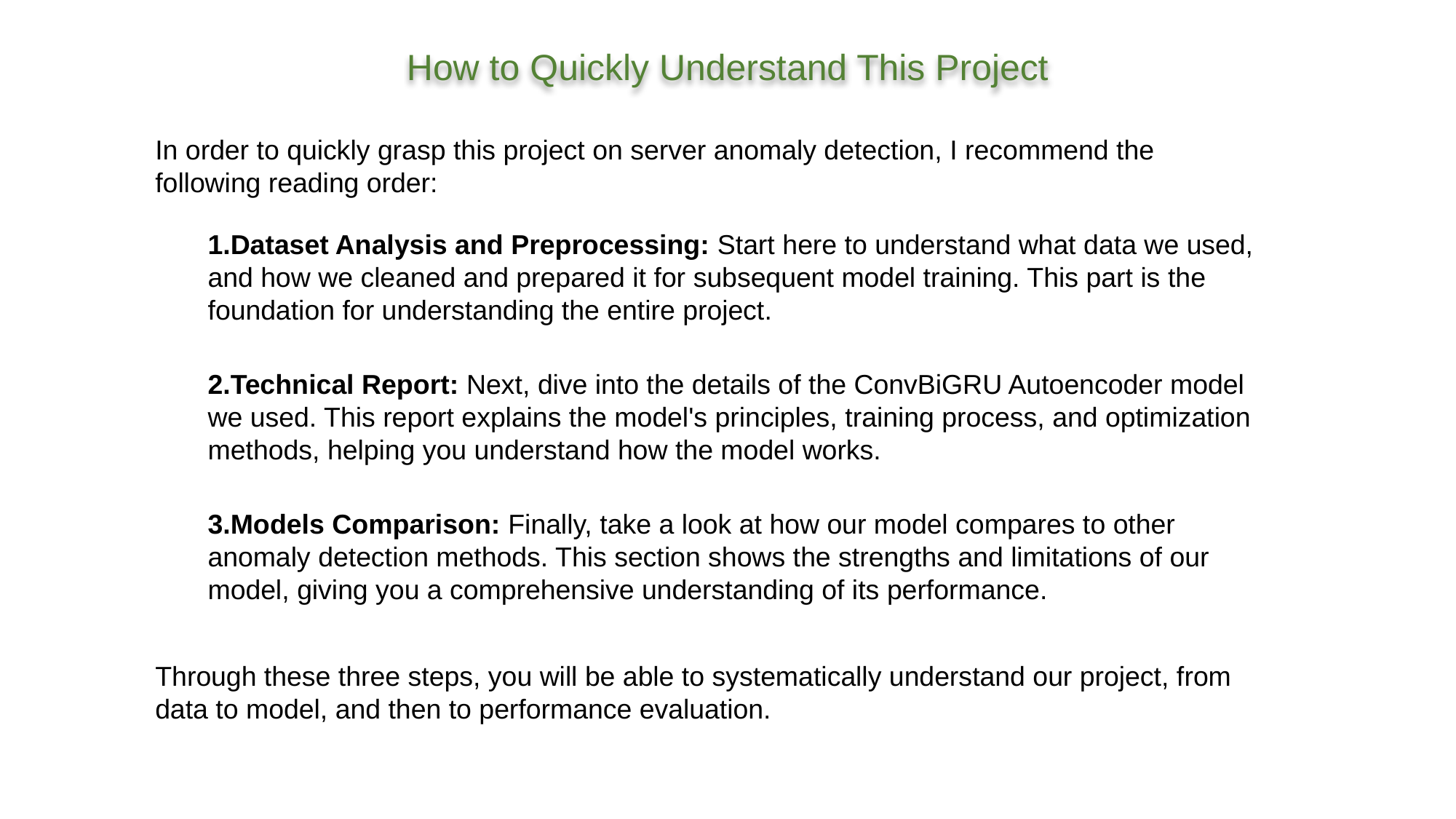

How to Quickly Understand This Project
In order to quickly grasp this project on server anomaly detection, I recommend the following reading order:
1.Dataset Analysis and Preprocessing: Start here to understand what data we used, and how we cleaned and prepared it for subsequent model training. This part is the foundation for understanding the entire project.
2.Technical Report: Next, dive into the details of the ConvBiGRU Autoencoder model we used. This report explains the model's principles, training process, and optimization methods, helping you understand how the model works.
3.Models Comparison: Finally, take a look at how our model compares to other anomaly detection methods. This section shows the strengths and limitations of our model, giving you a comprehensive understanding of its performance.
Through these three steps, you will be able to systematically understand our project, from data to model, and then to performance evaluation.